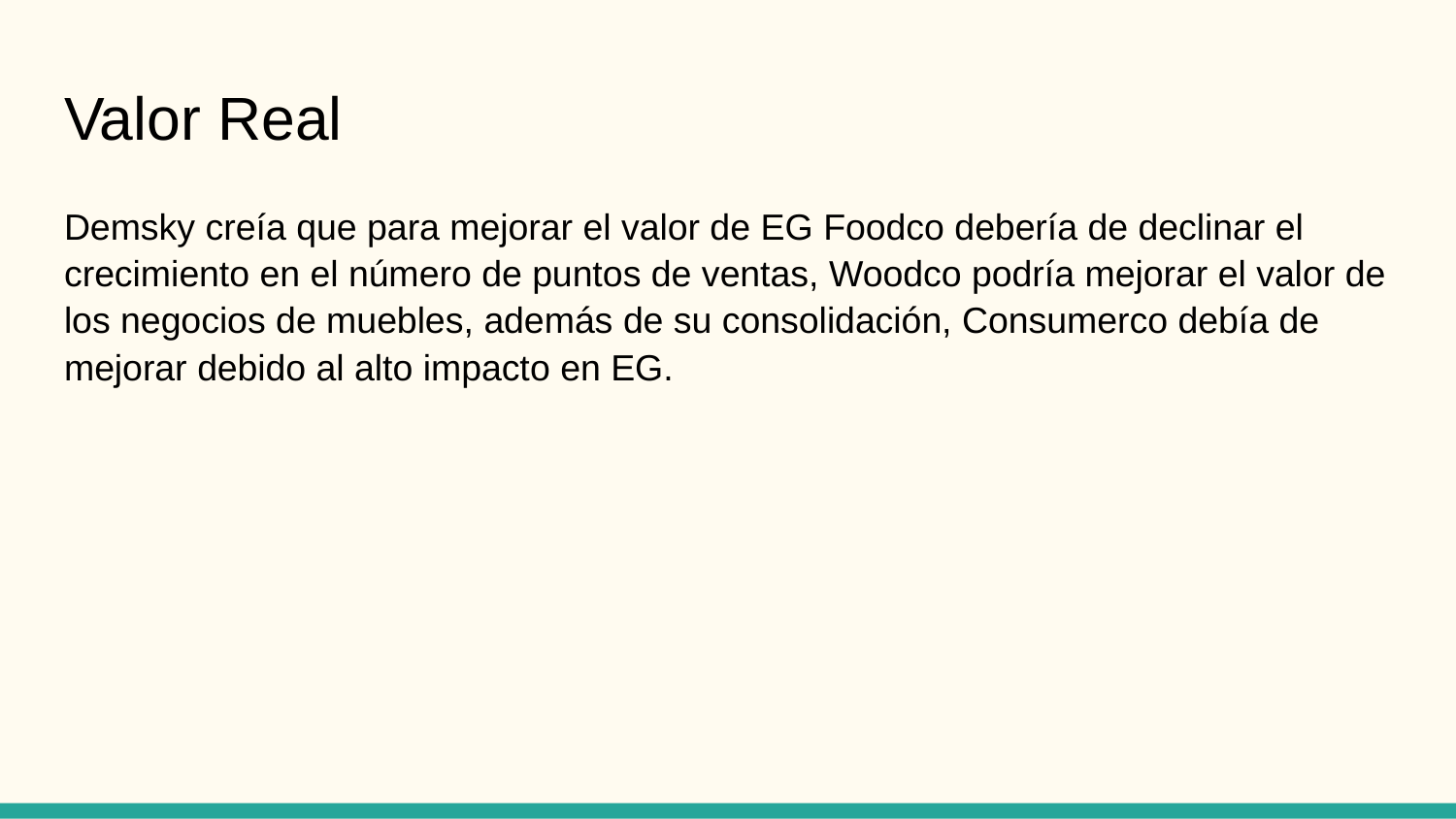

# Valor Real
Demsky creía que para mejorar el valor de EG Foodco debería de declinar el crecimiento en el número de puntos de ventas, Woodco podría mejorar el valor de los negocios de muebles, además de su consolidación, Consumerco debía de mejorar debido al alto impacto en EG.